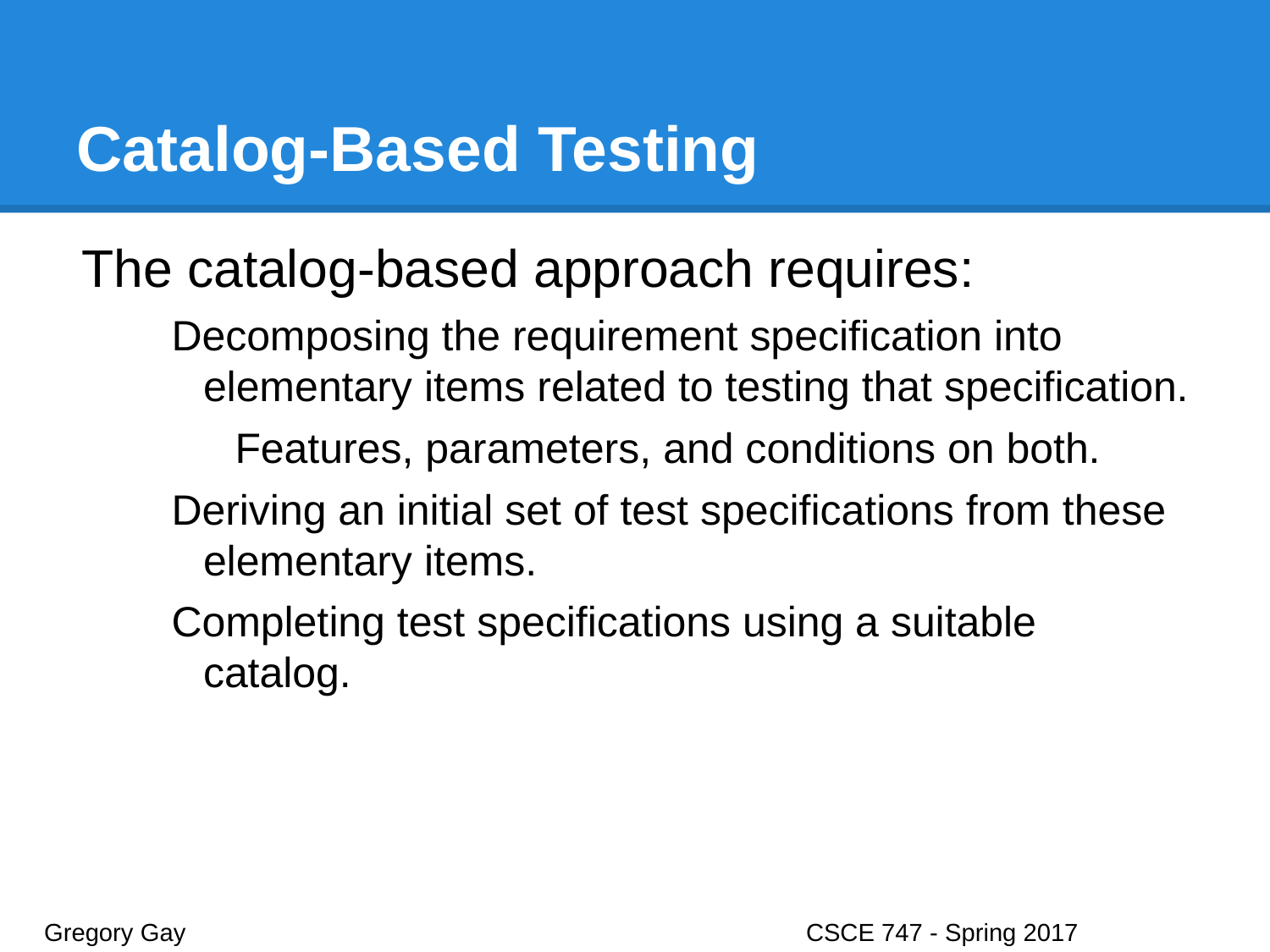

# Catalog-Based Testing
The catalog-based approach requires:
Decomposing the requirement specification into elementary items related to testing that specification.
Features, parameters, and conditions on both.
Deriving an initial set of test specifications from these elementary items.
Completing test specifications using a suitable catalog.

Gregory Gay					CSCE 747 - Spring 2017							30